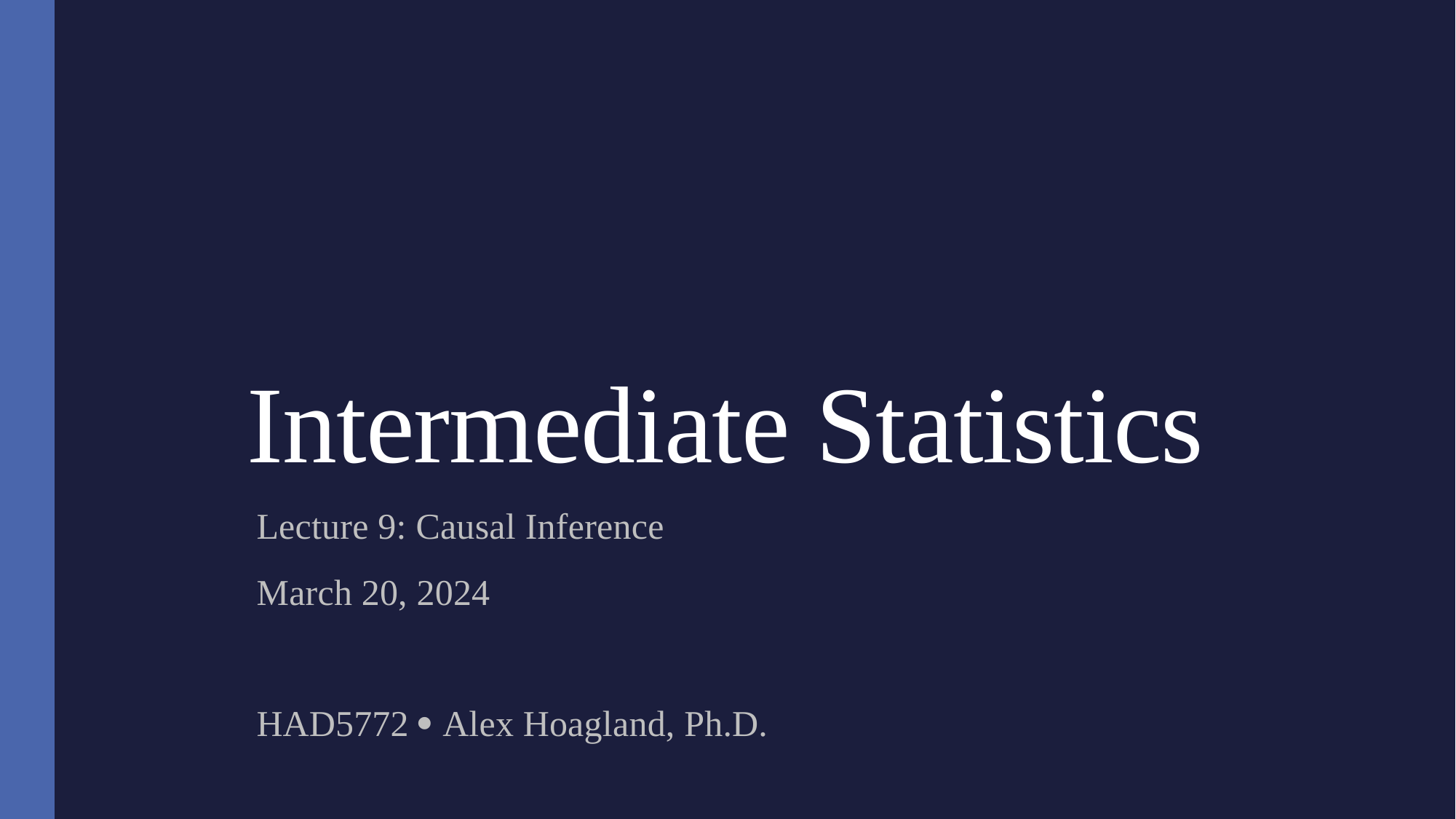

# Intermediate Statistics
Lecture 9: Causal Inference
March 20, 2024

HAD5772 • Alex Hoagland, Ph.D.